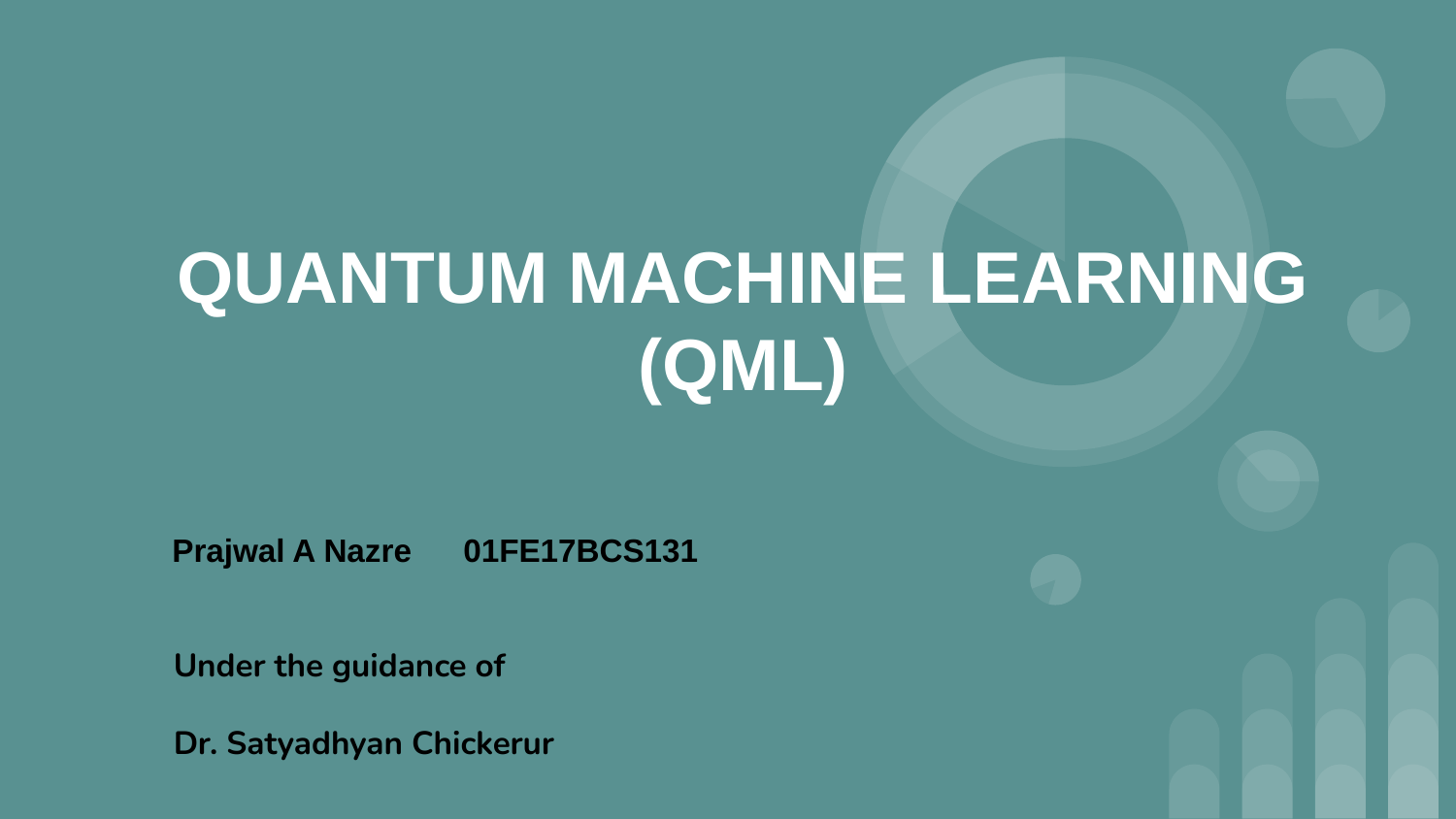

# QUANTUM MACHINE LEARNING (QML)

Prajwal A Nazre	01FE17BCS131

Under the guidance of

Dr. Satyadhyan Chickerur